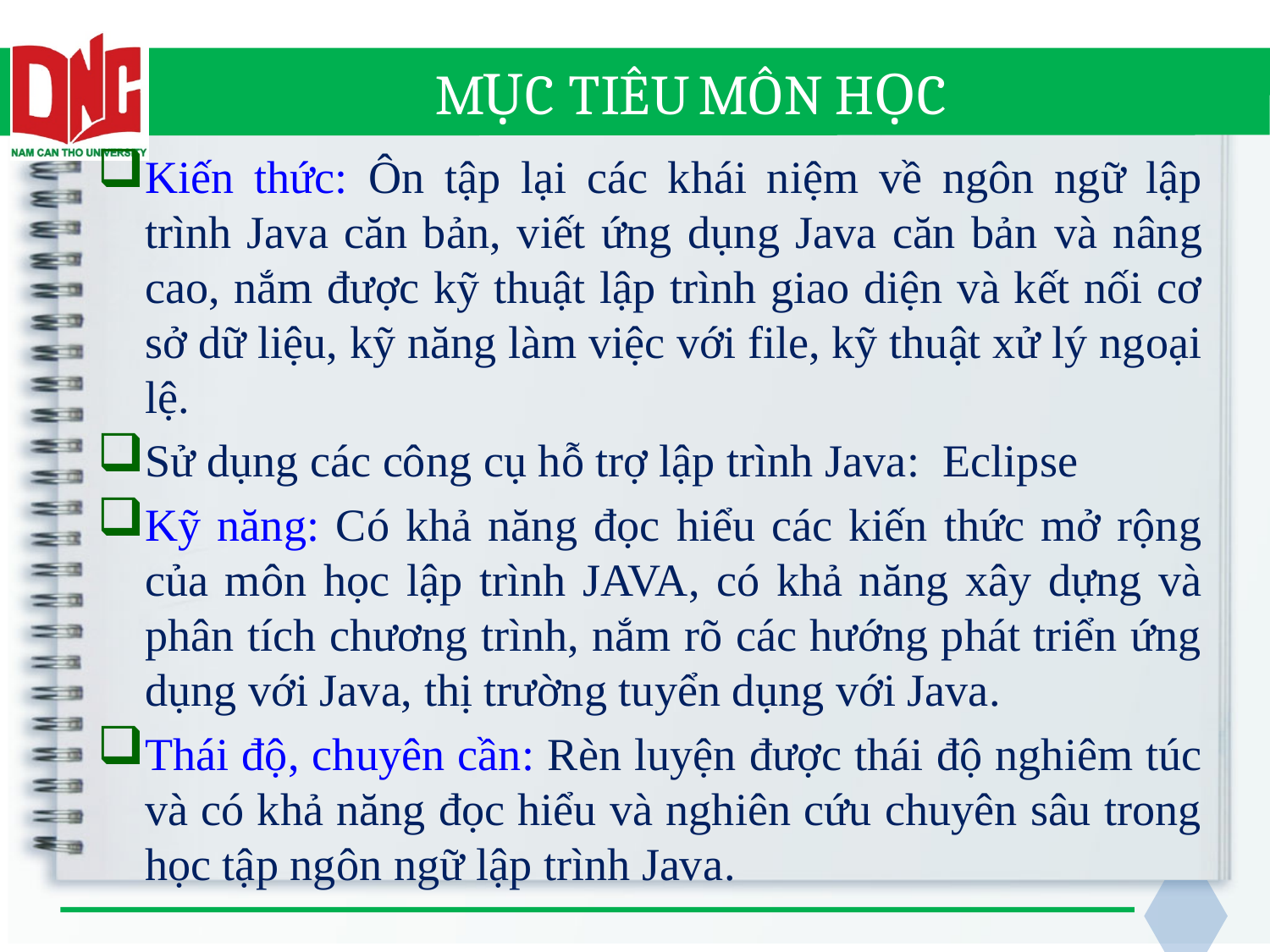

# MỤC TIÊU MÔN HỌC
Kiến thức: Ôn tập lại các khái niệm về ngôn ngữ lập trình Java căn bản, viết ứng dụng Java căn bản và nâng cao, nắm được kỹ thuật lập trình giao diện và kết nối cơ sở dữ liệu, kỹ năng làm việc với file, kỹ thuật xử lý ngoại lệ.
Sử dụng các công cụ hỗ trợ lập trình Java:  Eclipse
Kỹ năng: Có khả năng đọc hiểu các kiến thức mở rộng của môn học lập trình JAVA, có khả năng xây dựng và phân tích chương trình, nắm rõ các hướng phát triển ứng dụng với Java, thị trường tuyển dụng với Java.
Thái độ, chuyên cần: Rèn luyện được thái độ nghiêm túc và có khả năng đọc hiểu và nghiên cứu chuyên sâu trong học tập ngôn ngữ lập trình Java.